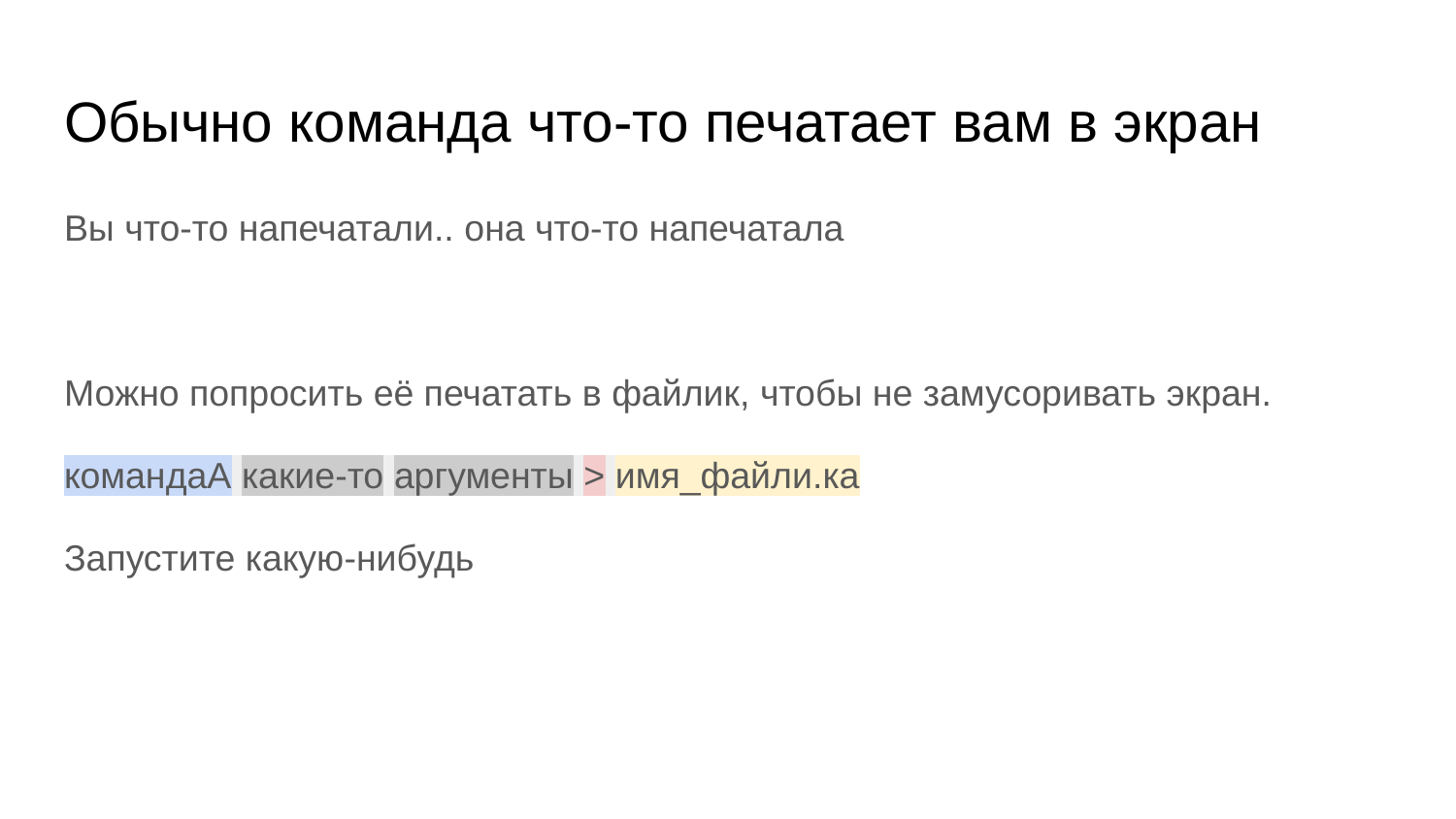

# Обычно команда что-то печатает вам в экран
Вы что-то напечатали.. она что-то напечатала

Можно попросить её печатать в файлик, чтобы не замусоривать экран.
командаА какие-то аргументы > имя_файли.ка
Запустите какую-нибудь